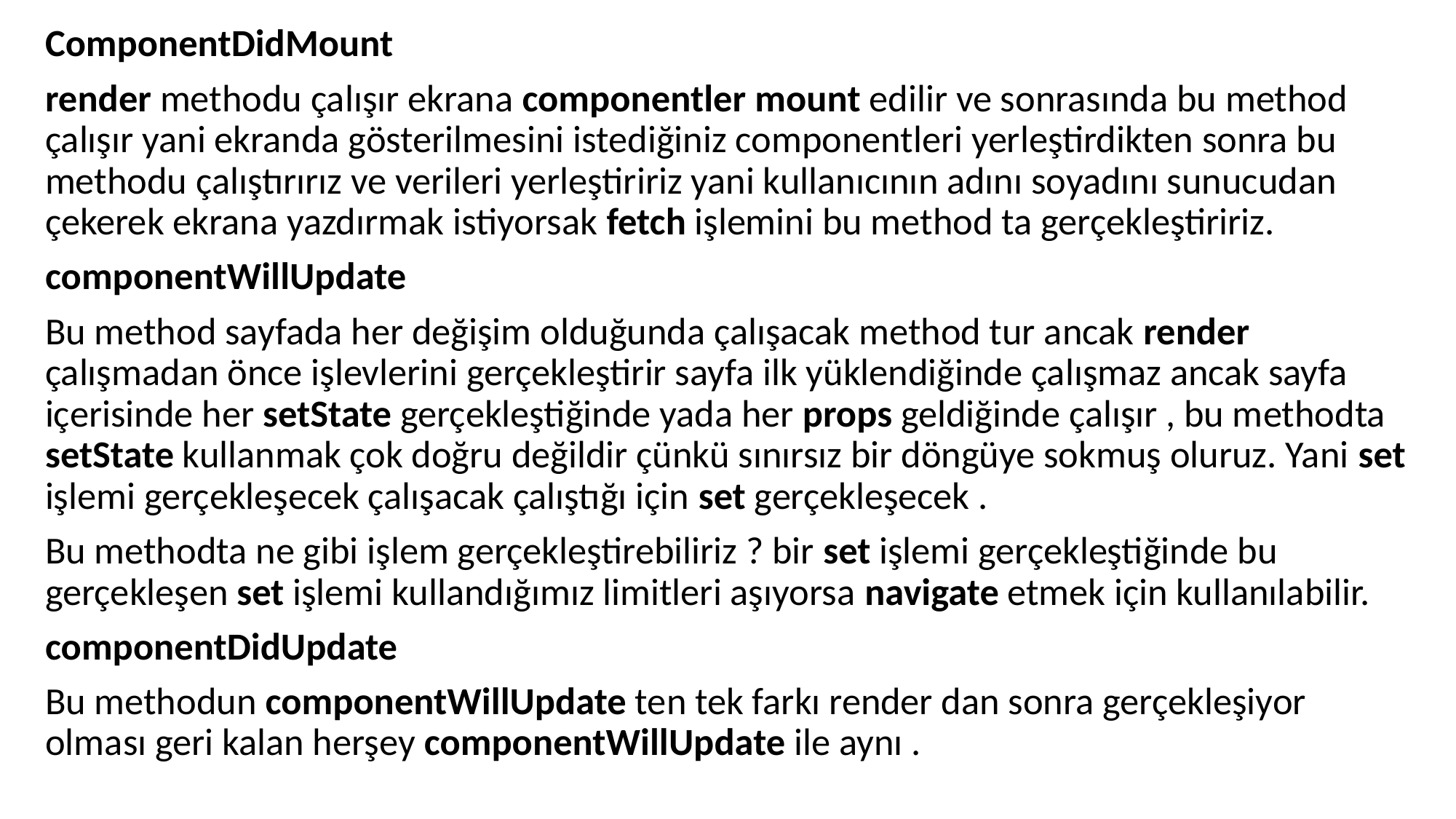

ComponentDidMount
render methodu çalışır ekrana componentler mount edilir ve sonrasında bu method çalışır yani ekranda gösterilmesini istediğiniz componentleri yerleştirdikten sonra bu methodu çalıştırırız ve verileri yerleştiririz yani kullanıcının adını soyadını sunucudan çekerek ekrana yazdırmak istiyorsak fetch işlemini bu method ta gerçekleştiririz.
componentWillUpdate
Bu method sayfada her değişim olduğunda çalışacak method tur ancak render çalışmadan önce işlevlerini gerçekleştirir sayfa ilk yüklendiğinde çalışmaz ancak sayfa içerisinde her setState gerçekleştiğinde yada her props geldiğinde çalışır , bu methodta setState kullanmak çok doğru değildir çünkü sınırsız bir döngüye sokmuş oluruz. Yani set işlemi gerçekleşecek çalışacak çalıştığı için set gerçekleşecek .
Bu methodta ne gibi işlem gerçekleştirebiliriz ? bir set işlemi gerçekleştiğinde bu gerçekleşen set işlemi kullandığımız limitleri aşıyorsa navigate etmek için kullanılabilir.
componentDidUpdate
Bu methodun componentWillUpdate ten tek farkı render dan sonra gerçekleşiyor olması geri kalan herşey componentWillUpdate ile aynı .